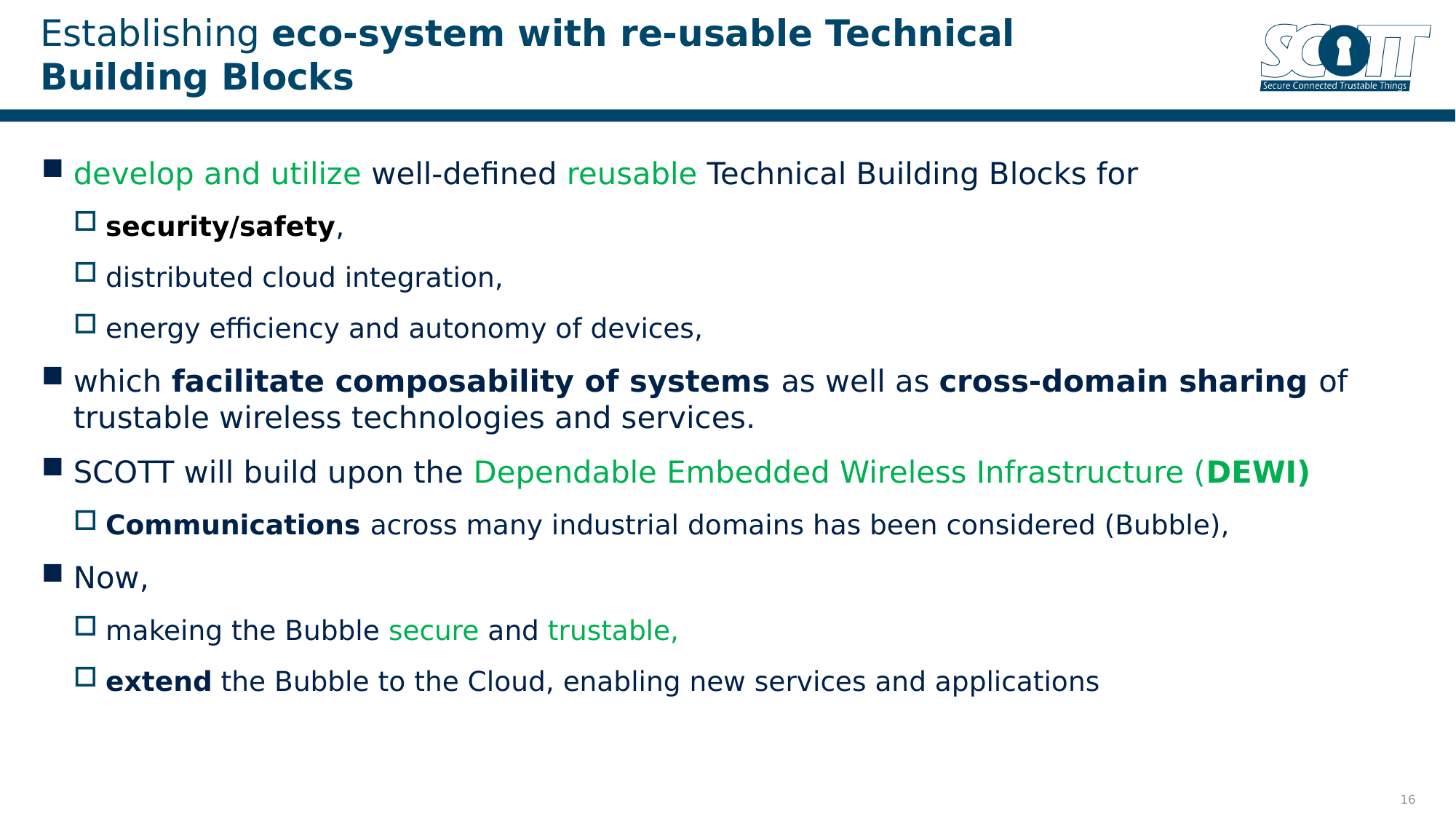

# Establishing eco-system with re-usable Technical Building Blocks
develop and utilize well-defined reusable Technical Building Blocks for
security/safety,
distributed cloud integration,
energy efficiency and autonomy of devices,
which facilitate composability of systems as well as cross-domain sharing of trustable wireless technologies and services.
SCOTT will build upon the Dependable Embedded Wireless Infrastructure (DEWI)
Communications across many industrial domains has been considered (Bubble),
Now,
makeing the Bubble secure and trustable,
extend the Bubble to the Cloud, enabling new services and applications
16